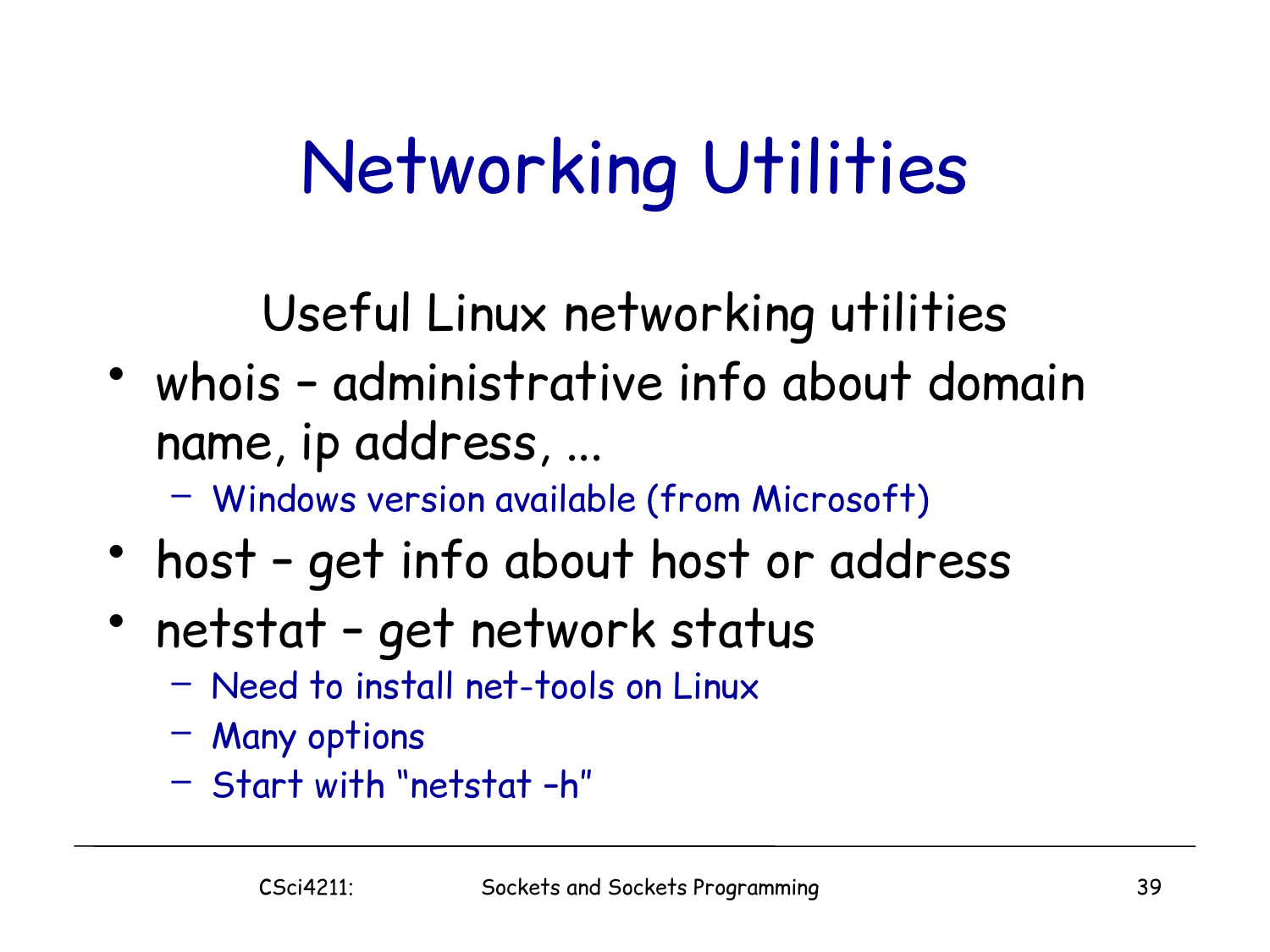

# Networking Utilities
Useful Linux networking utilities
whois – administrative info about domain name, ip address, ...
Windows version available (from Microsoft)
host – get info about host or address
netstat – get network status
Need to install net-tools on Linux
Many options
Start with “netstat –h”
CSci4211:                    Sockets and Sockets Programming
39